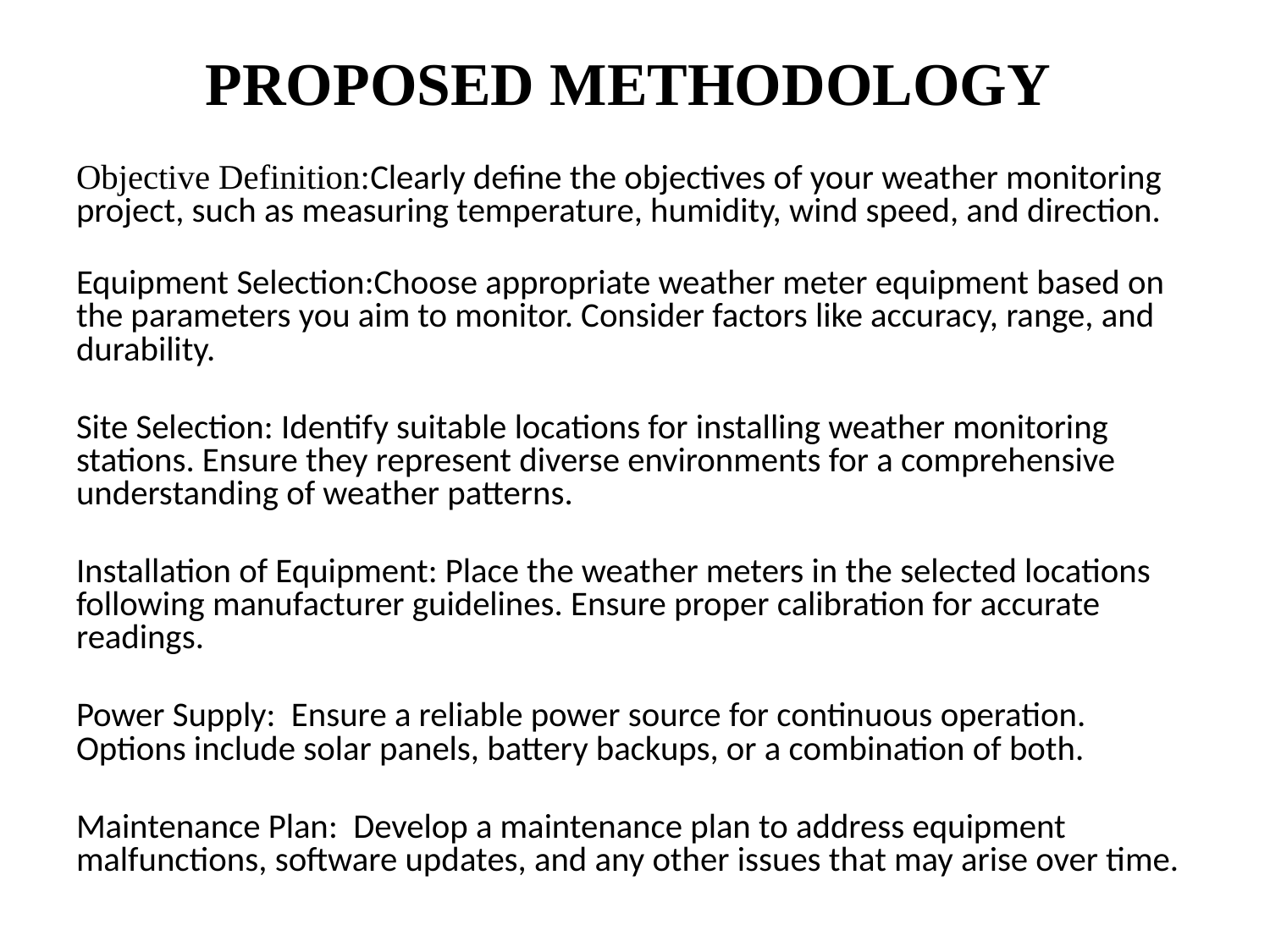

# PROPOSED METHODOLOGY
Objective Definition:Clearly define the objectives of your weather monitoring project, such as measuring temperature, humidity, wind speed, and direction.

Equipment Selection:Choose appropriate weather meter equipment based on the parameters you aim to monitor. Consider factors like accuracy, range, and durability.

Site Selection: Identify suitable locations for installing weather monitoring stations. Ensure they represent diverse environments for a comprehensive understanding of weather patterns.

Installation of Equipment: Place the weather meters in the selected locations following manufacturer guidelines. Ensure proper calibration for accurate readings.

Power Supply:  Ensure a reliable power source for continuous operation. Options include solar panels, battery backups, or a combination of both.

Maintenance Plan:  Develop a maintenance plan to address equipment malfunctions, software updates, and any other issues that may arise over time.